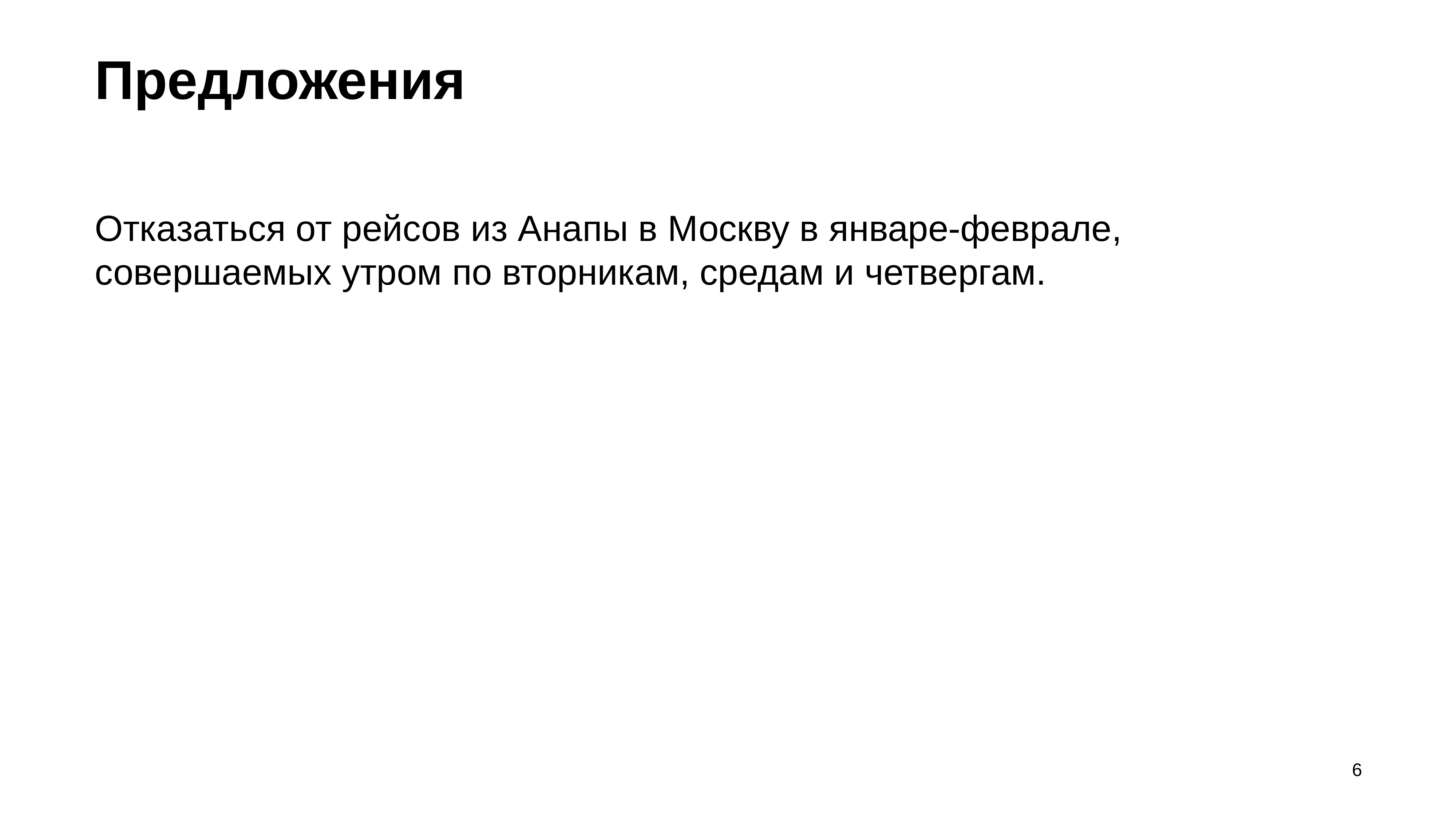

# Предложения
Отказаться от рейсов из Анапы в Москву в январе-феврале, совершаемых утром по вторникам, средам и четвергам.
6